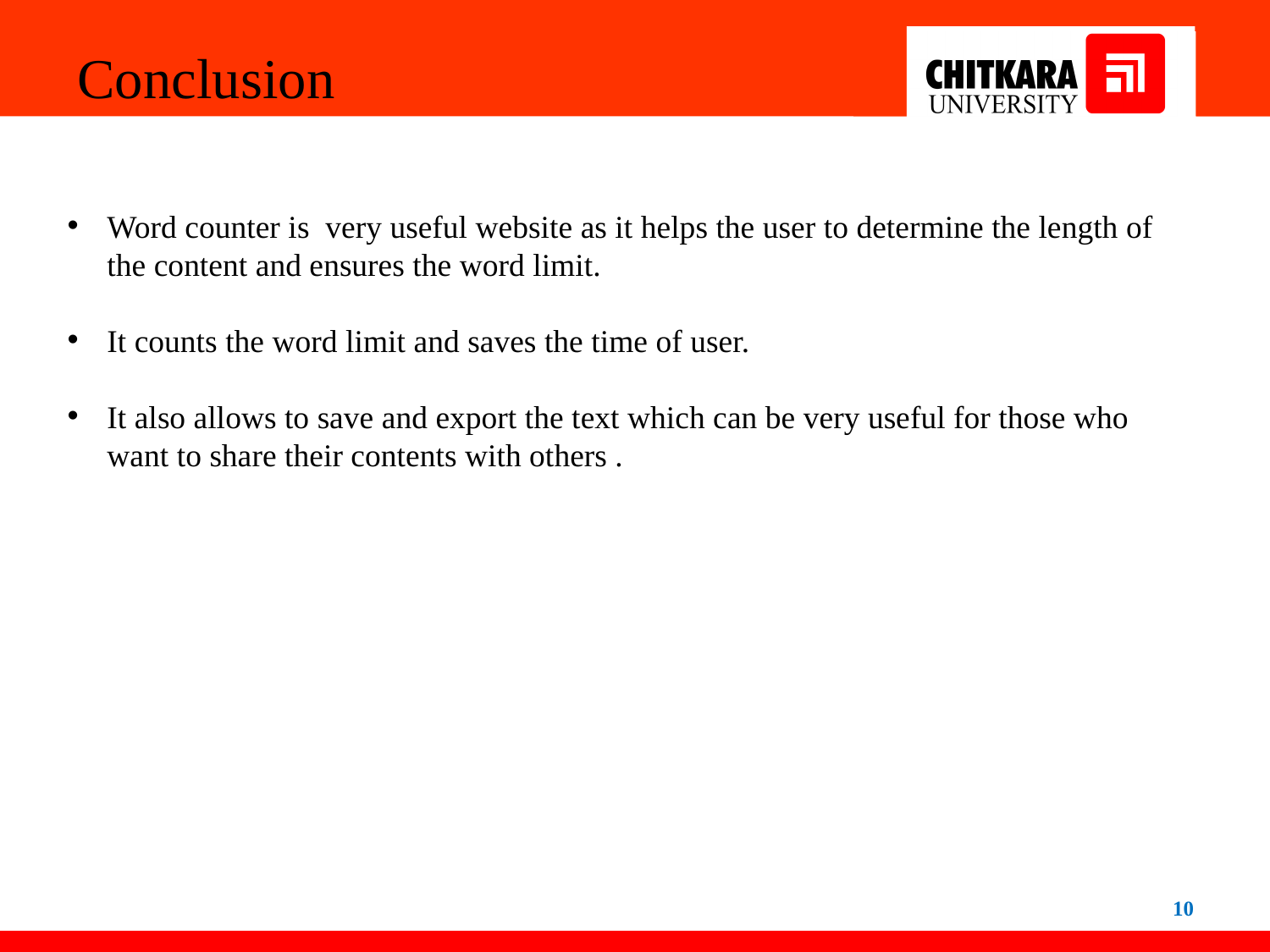

Conclusion

Word counter is  very useful website as it helps the user to determine the length of the content and ensures the word limit.

It counts the word limit and saves the time of user.

It also allows to save and export the text which can be very useful for those who want to share their contents with others .

10